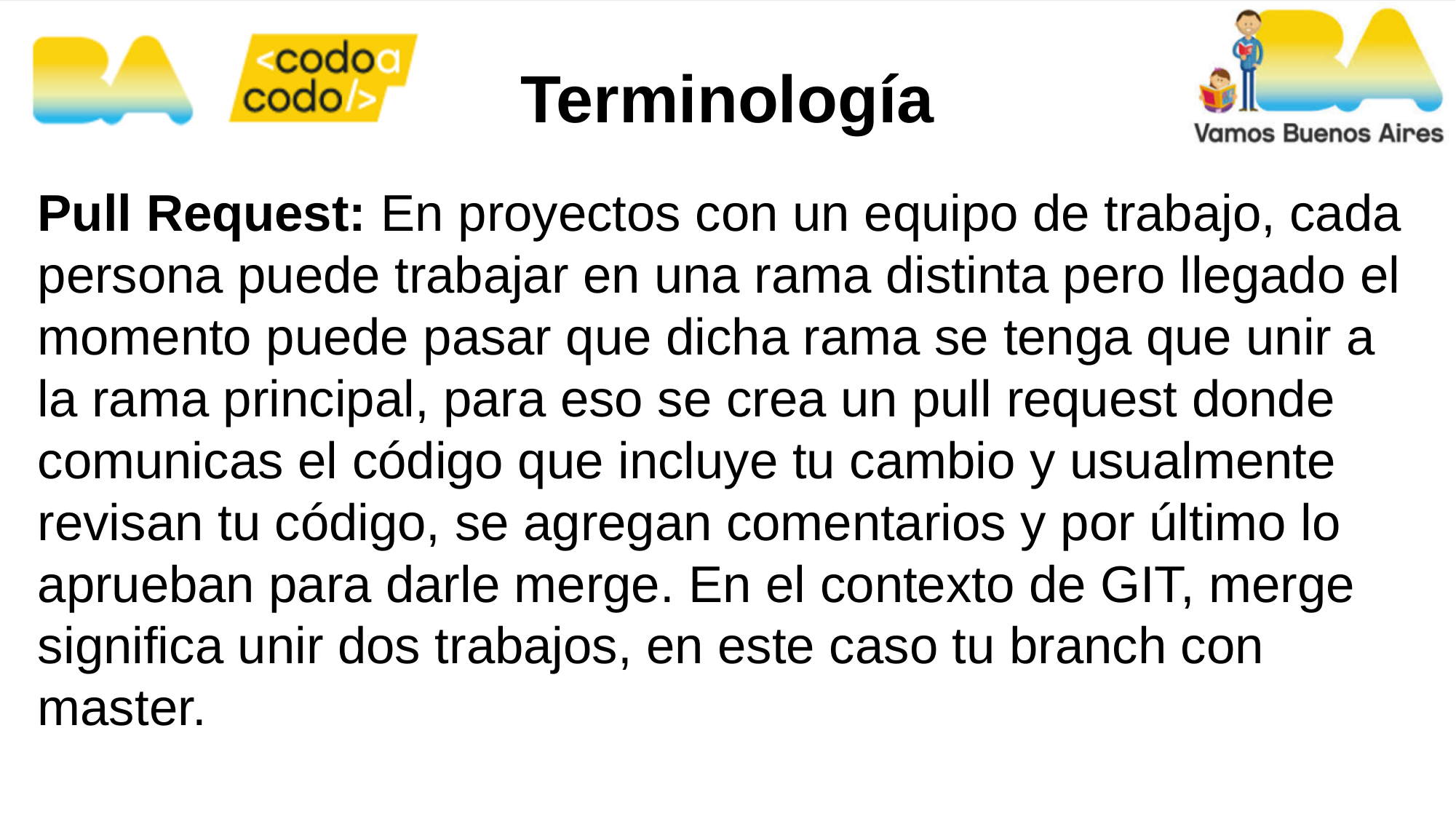

Terminología
Pull Request: En proyectos con un equipo de trabajo, cada persona puede trabajar en una rama distinta pero llegado el momento puede pasar que dicha rama se tenga que unir a la rama principal, para eso se crea un pull request donde comunicas el código que incluye tu cambio y usualmente revisan tu código, se agregan comentarios y por último lo aprueban para darle merge. En el contexto de GIT, merge significa unir dos trabajos, en este caso tu branch con master.